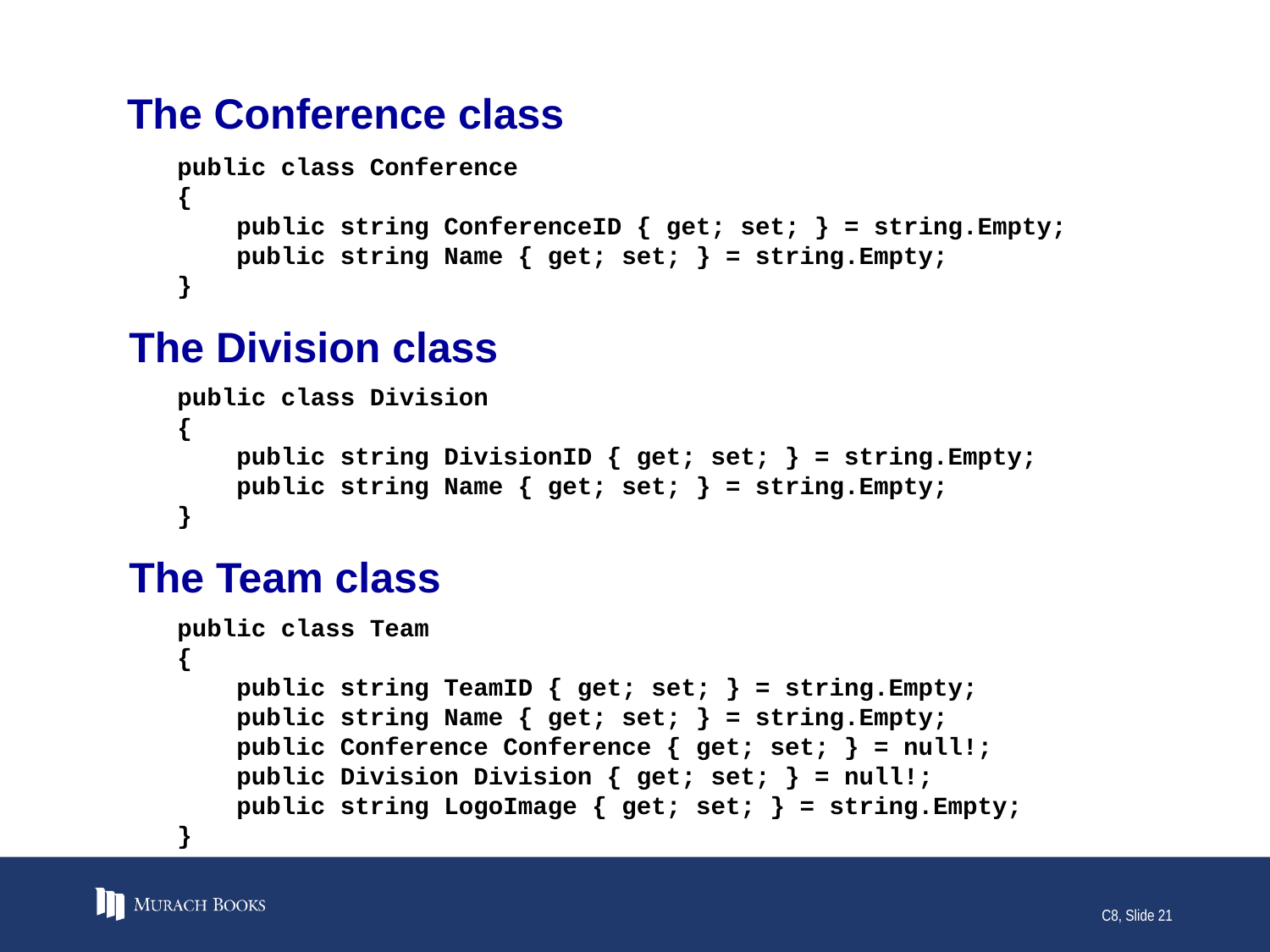

# The Conference class
public class Conference
{
    public string ConferenceID { get; set; } = string.Empty;
    public string Name { get; set; } = string.Empty;
}
The Division class
public class Division
{
    public string DivisionID { get; set; } = string.Empty;
    public string Name { get; set; } = string.Empty;
}
The Team class
public class Team
{
    public string TeamID { get; set; } = string.Empty;
    public string Name { get; set; } = string.Empty;
    public Conference Conference { get; set; } = null!;
    public Division Division { get; set; } = null!;
    public string LogoImage { get; set; } = string.Empty;
}

C8, Slide 21